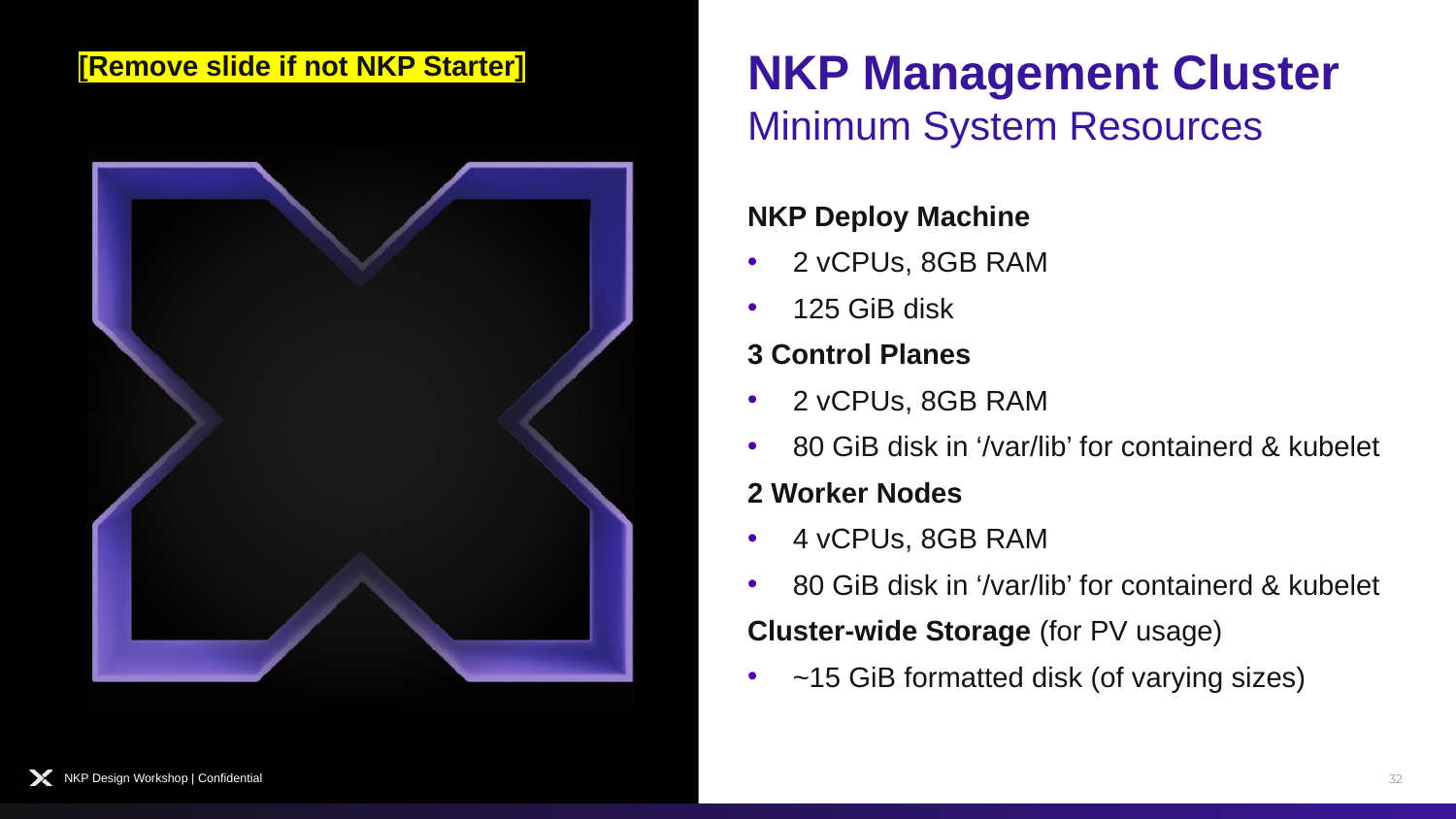

[Remove slide if not NKP Starter]
NKP Management Cluster Minimum System Resources

NKP Deploy Machine
2 vCPUs, 8GB RAM
125 GiB disk
3 Control Planes
2 vCPUs, 8GB RAM
80 GiB disk in ‘/var/lib’ for containerd & kubelet
2 Worker Nodes
4 vCPUs, 8GB RAM
80 GiB disk in ‘/var/lib’ for containerd & kubelet
Cluster-wide Storage (for PV usage)
~15 GiB formatted disk (of varying sizes)

NKP Design Workshop | Confidential
32